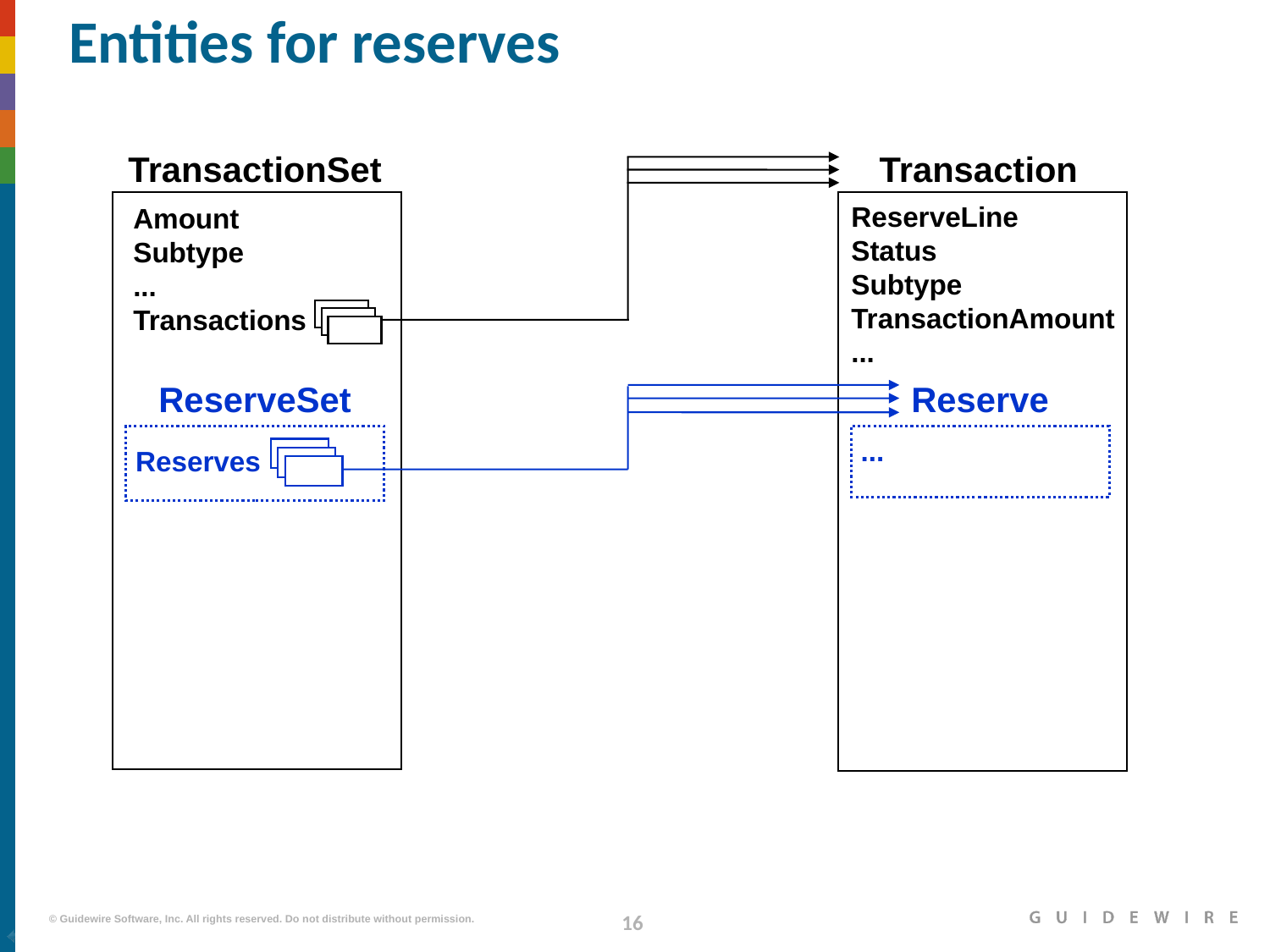

# Entities for reserves
TransactionSet
Transaction

ReserveLine
Status
Subtype
TransactionAmount
...
Amount
Subtype
...
Transactions

ReserveSet
Reserve

...

Reserves